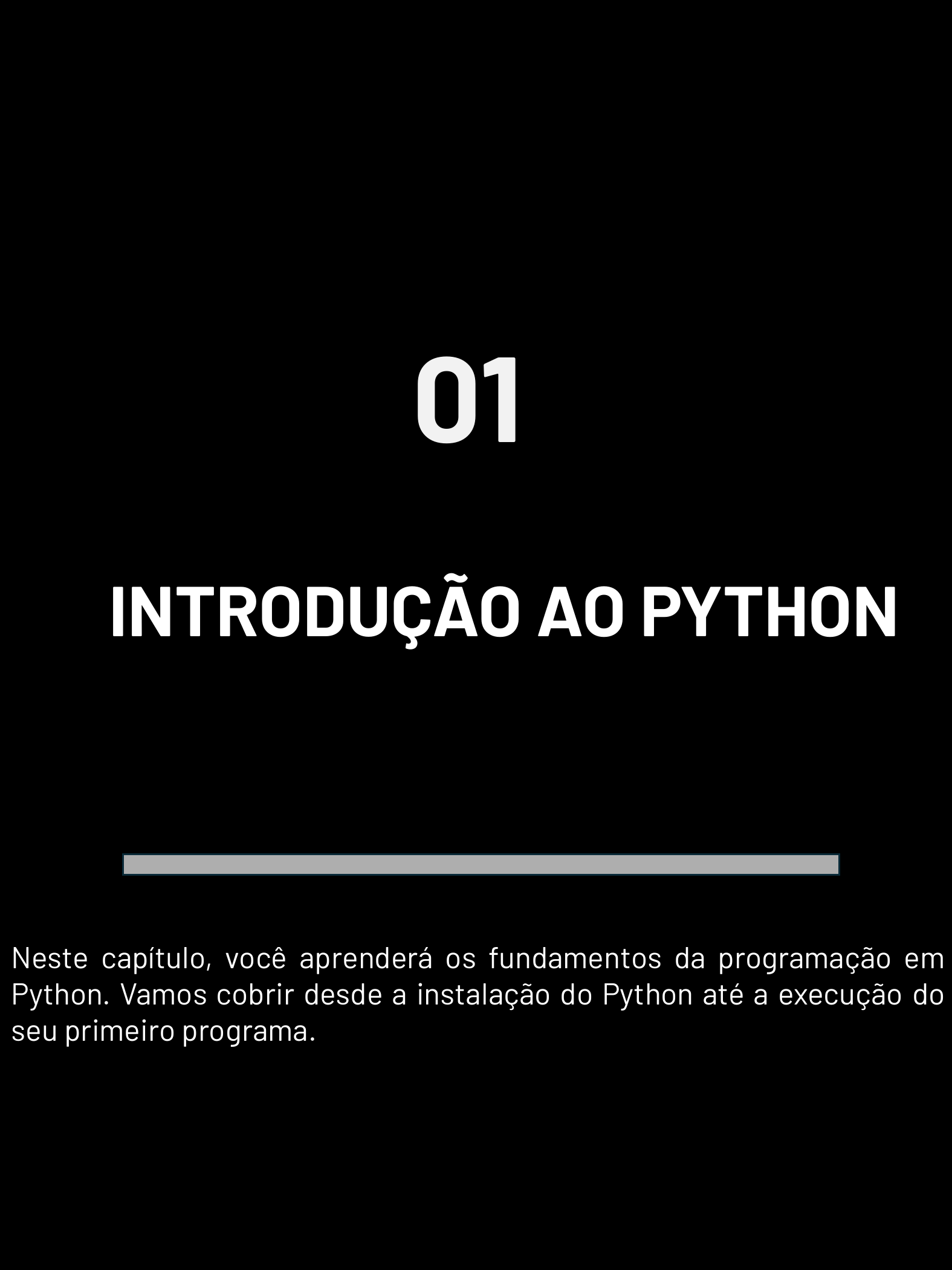

01
   INTRODUÇÃO AO PYTHON

Neste capítulo, você aprenderá os fundamentos da programação em Python. Vamos cobrir desde a instalação do Python até a execução do seu primeiro programa.
Introdução ao Phyton - Andréa Bezerra
3